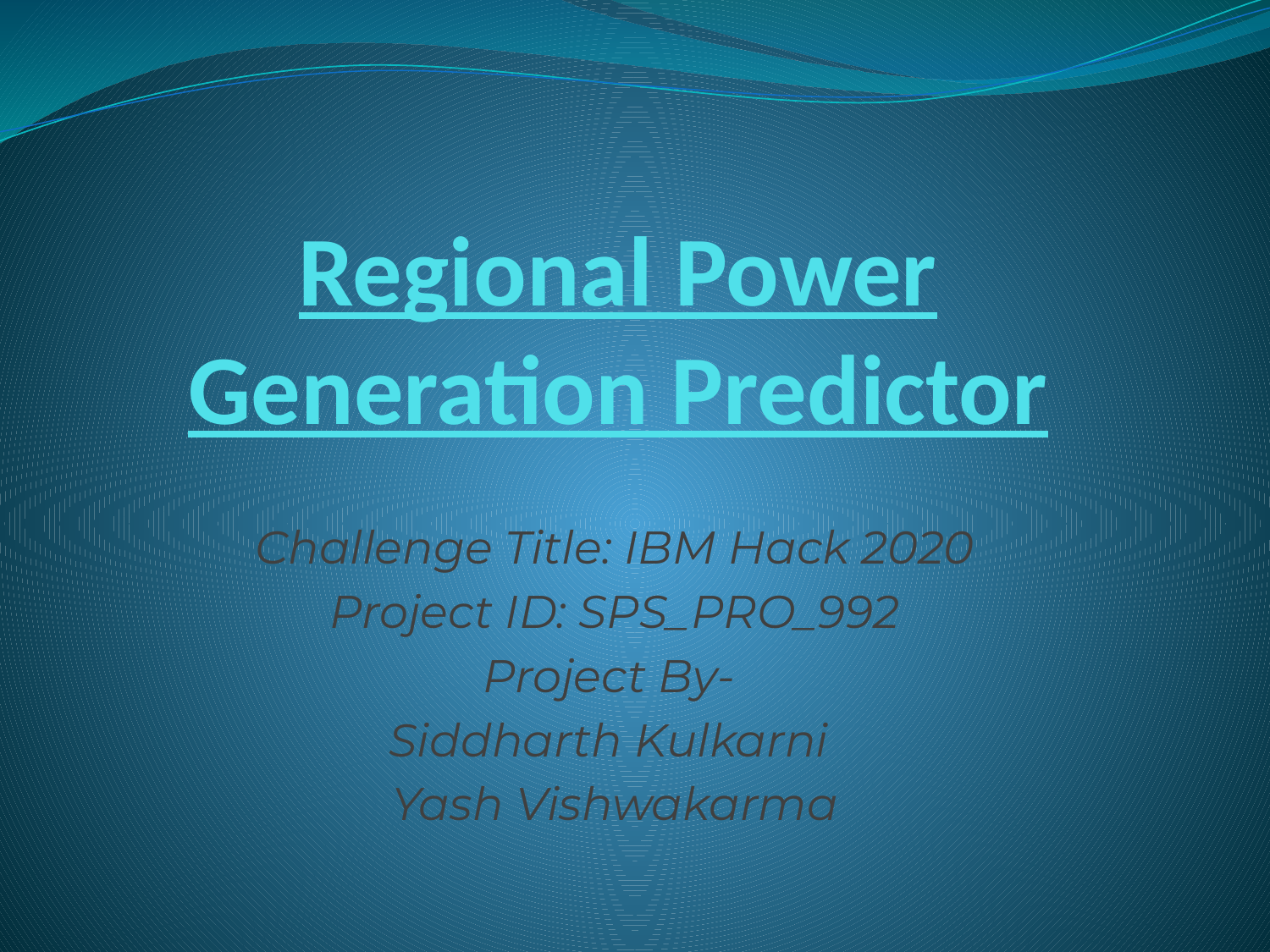

# Regional Power Generation Predictor

Challenge Title: IBM Hack 2020
Project ID: SPS_PRO_992
Project By-
Siddharth Kulkarni
Yash Vishwakarma